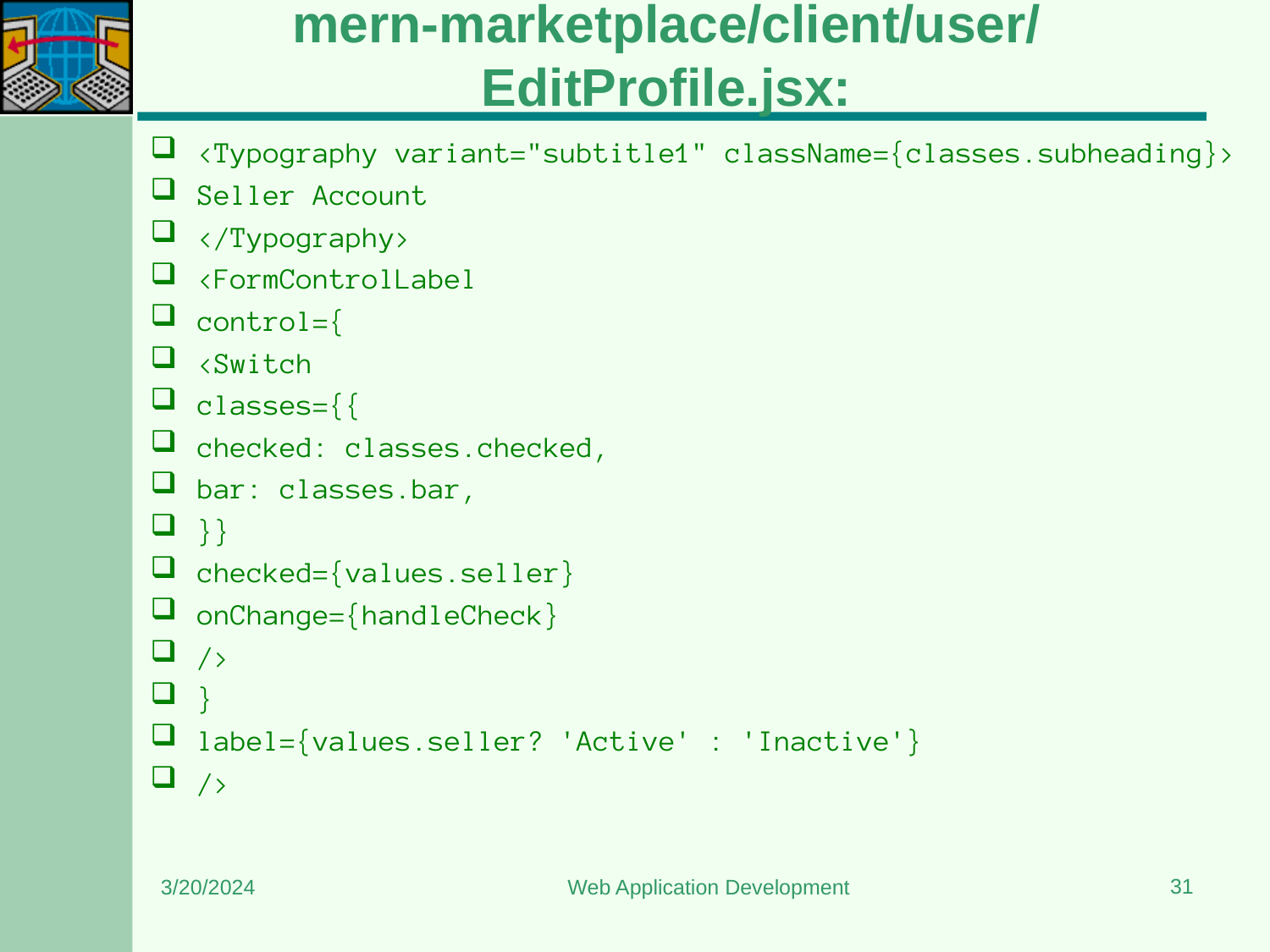

# mern-marketplace/client/user/EditProfile.jsx:
<Typography variant="subtitle1" className={classes.subheading}>
Seller Account
</Typography>
<FormControlLabel
control={
<Switch
classes={{
checked: classes.checked,
bar: classes.bar,
}}
checked={values.seller}
onChange={handleCheck}
/>
}
label={values.seller? 'Active' : 'Inactive'}
/>

31
3/20/2024
Web Application Development